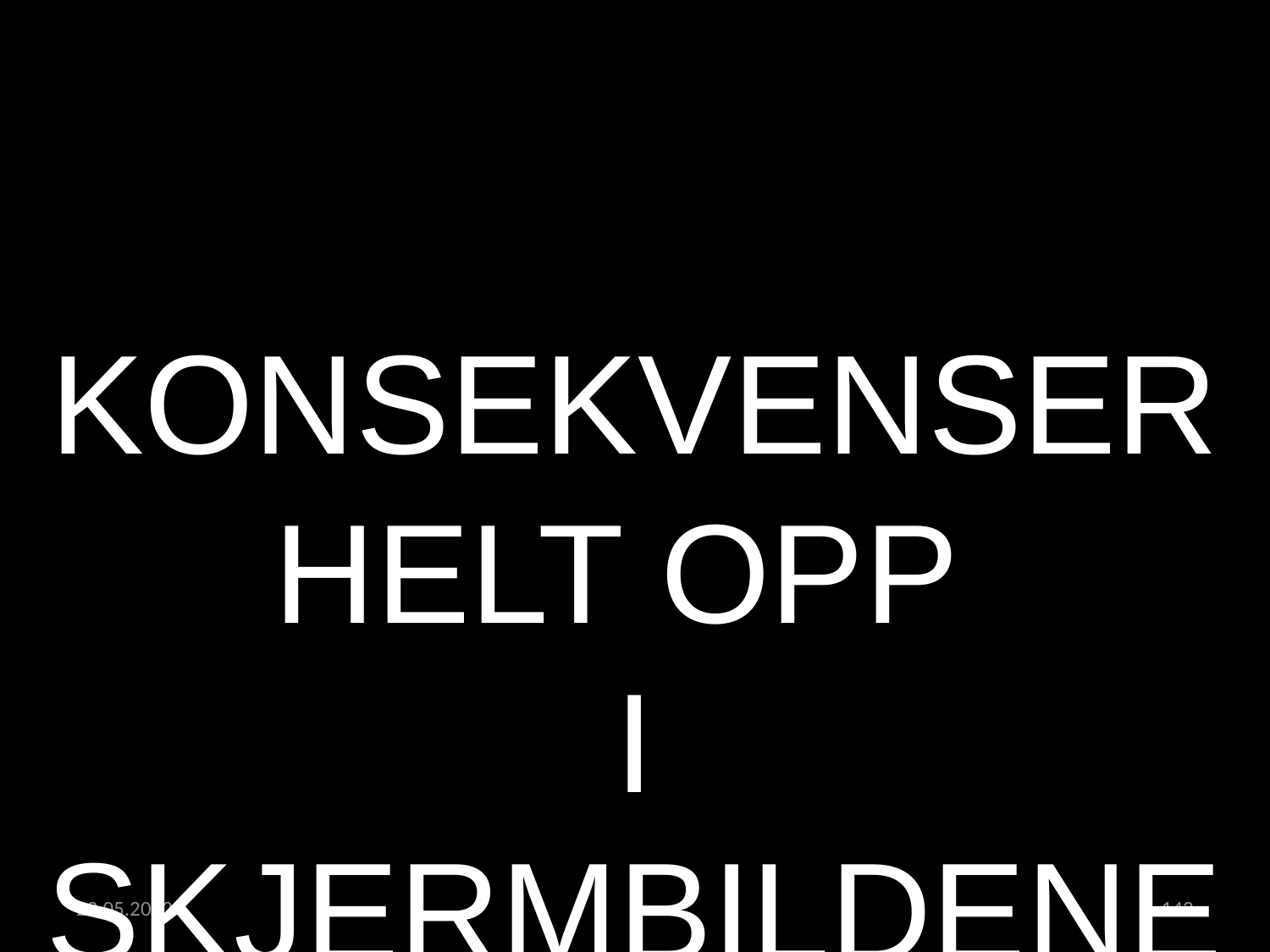

KONSEKVENSER HELT OPP
I SKJERMBILDENE
23.05.2022
142